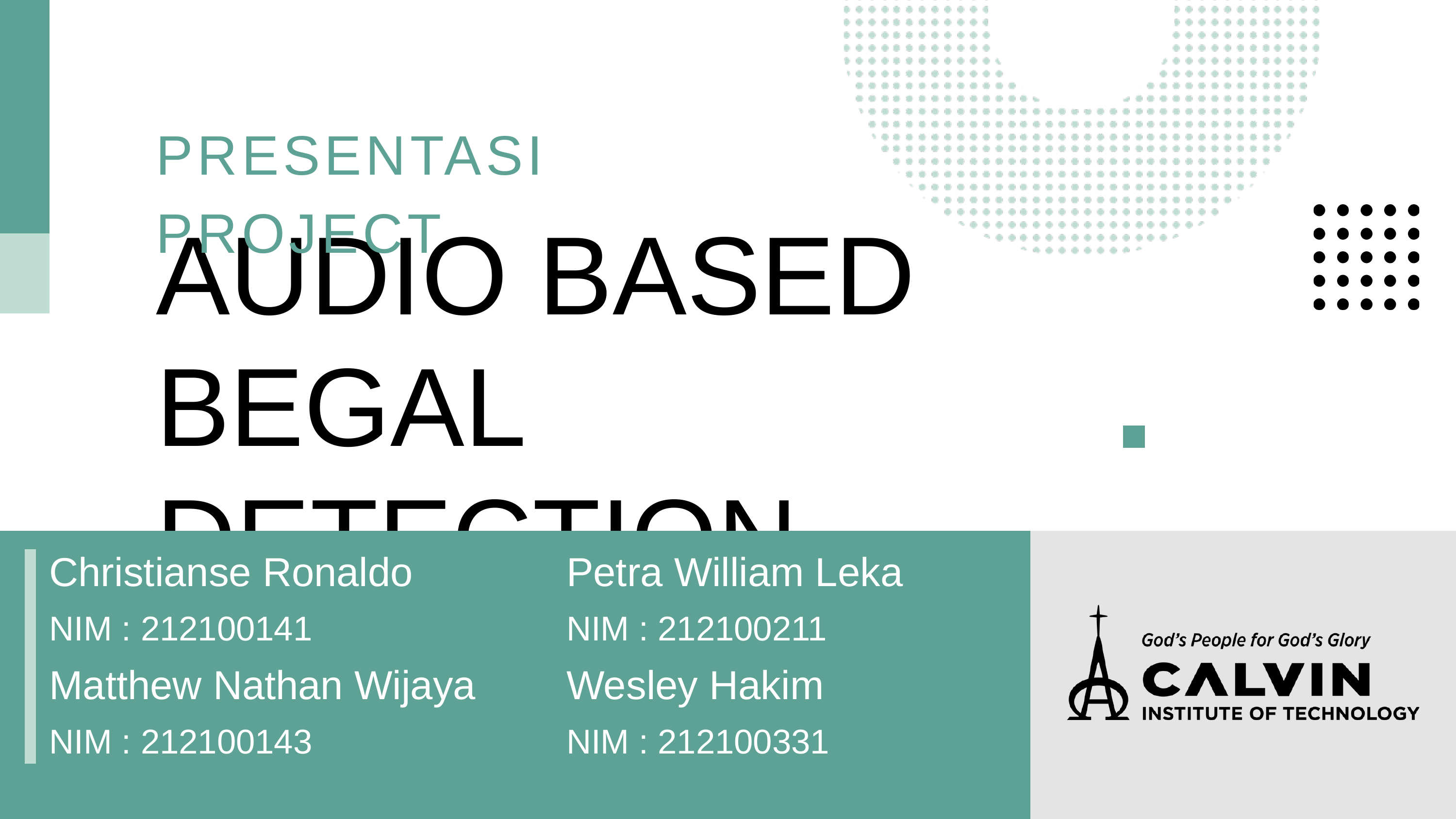

PRESENTASI PROJECT

AUDIO BASED BEGAL DETECTION

Christianse Ronaldo
Petra William Leka

NIM : 212100141
NIM : 212100211

Wesley Hakim
Matthew Nathan Wijaya
NIM : 212100331
NIM : 212100143